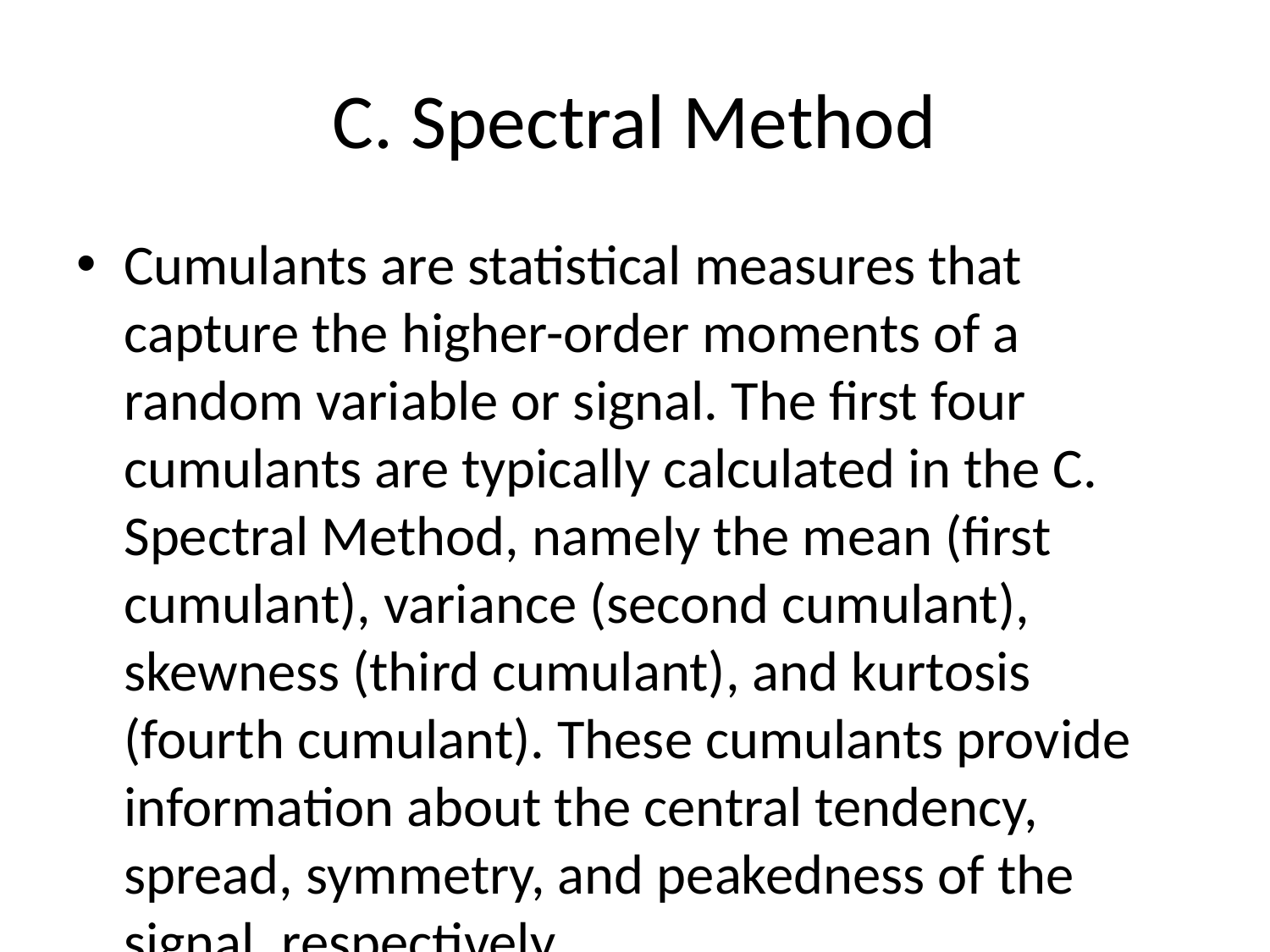

# C. Spectral Method
Cumulants are statistical measures that capture the higher-order moments of a random variable or signal. The first four cumulants are typically calculated in the C. Spectral Method, namely the mean (first cumulant), variance (second cumulant), skewness (third cumulant), and kurtosis (fourth cumulant). These cumulants provide information about the central tendency, spread, symmetry, and peakedness of the signal, respectively.